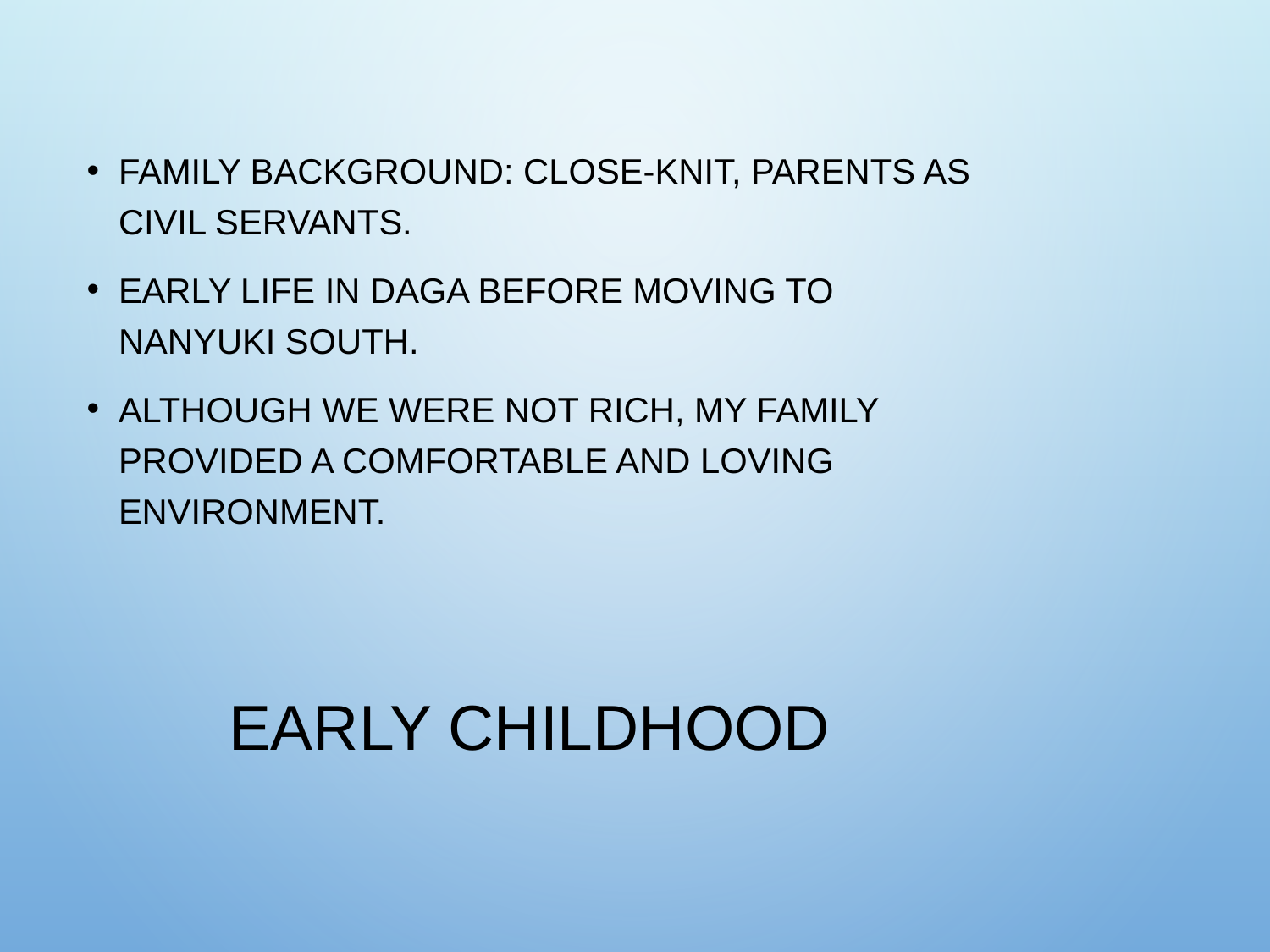

Family background: close-knit, parents as civil servants.
Early life in DAGA before moving to NANYUKI South.
Although we were not rich, my family provided a comfortable and loving environment.
# Early Childhood